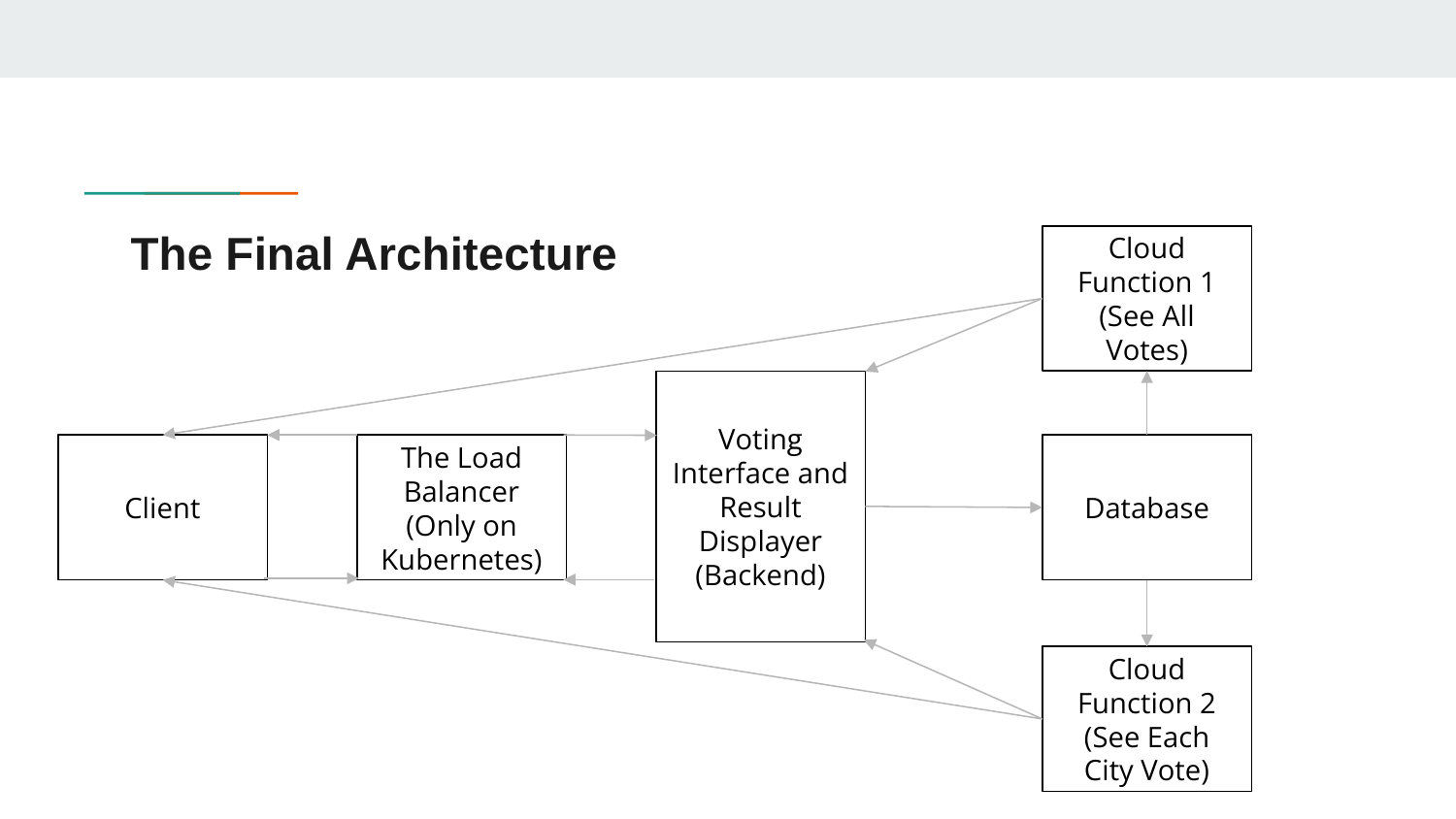

# The Final Architecture
Cloud Function 1 (See All Votes)
Voting Interface and
Result Displayer (Backend)
Database
Client
The Load Balancer
(Only on Kubernetes)
Cloud Function 2 (See Each City Vote)